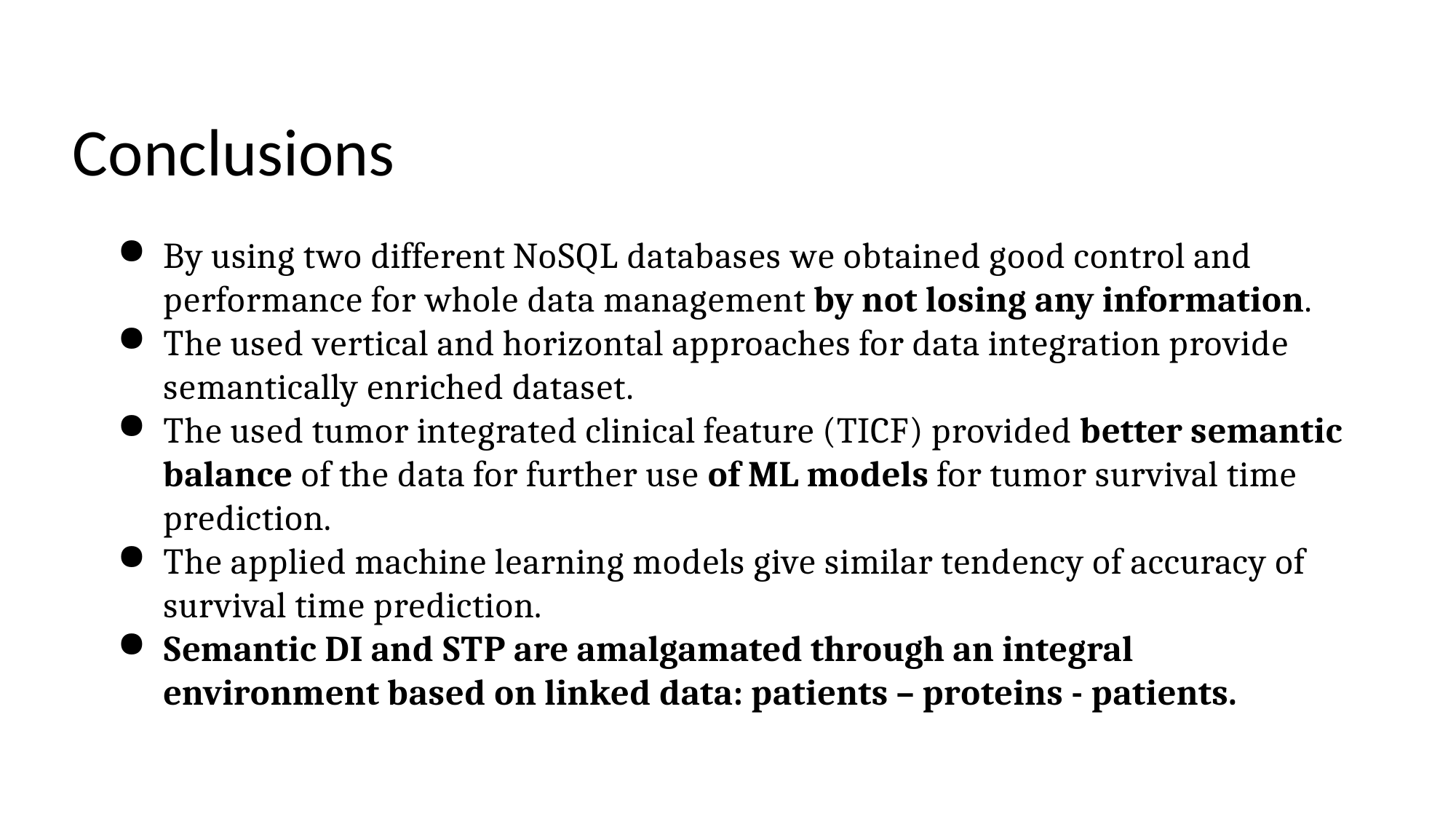

# Conclusions
By using two different NoSQL databases we obtained good control and performance for whole data management by not losing any information.
The used vertical and horizontal approaches for data integration provide semantically enriched dataset.
The used tumor integrated clinical feature (TICF) provided better semantic balance of the data for further use of ML models for tumor survival time prediction.
The applied machine learning models give similar tendency of accuracy of survival time prediction.
Semantic DI and STP are amalgamated through an integral environment based on linked data: patients – proteins - patients.